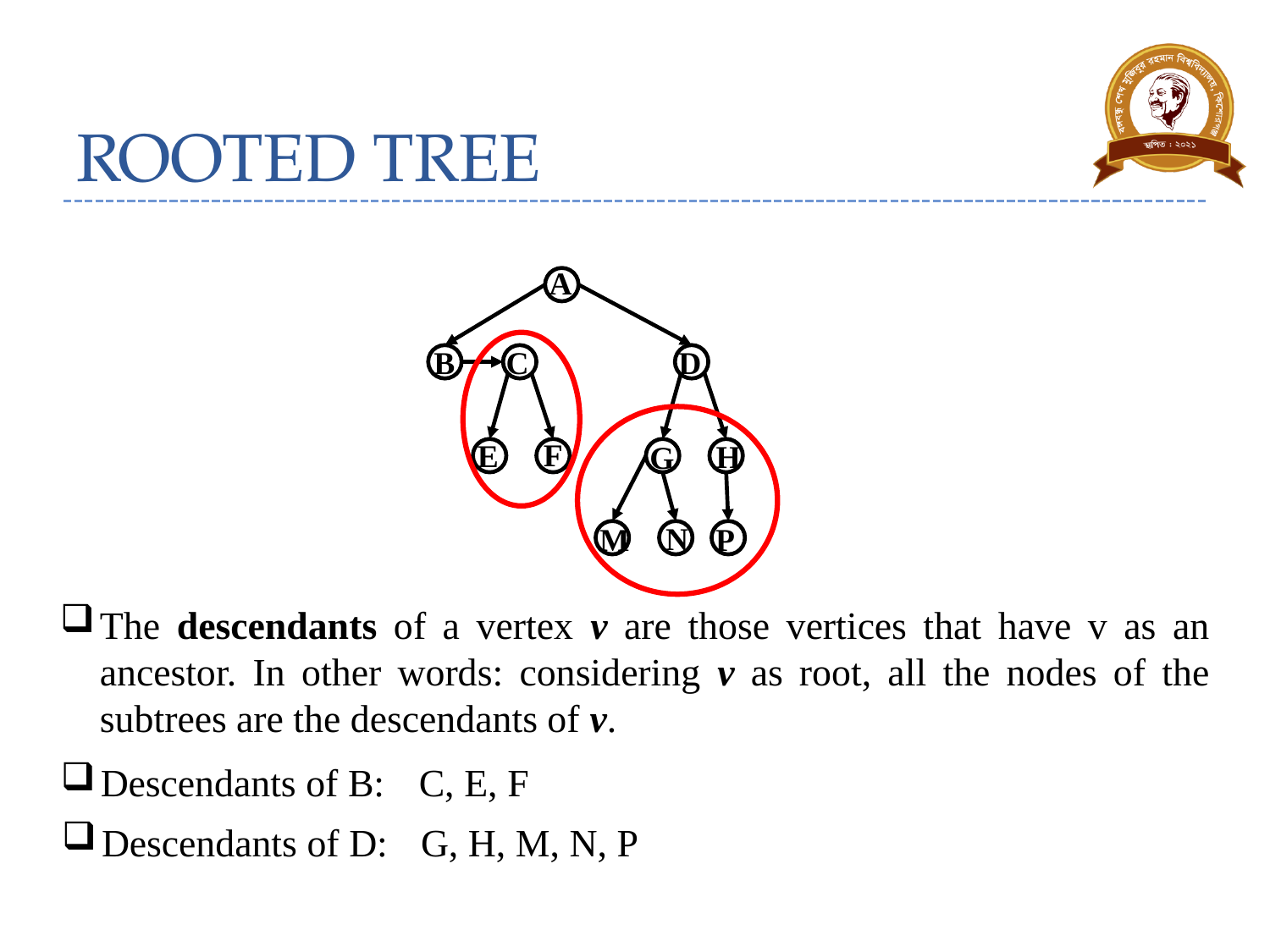

# ROOTED TREE
A

B
D
C

F
E
H
G

N
P
M

The descendants of a vertex v are those vertices that have v as an ancestor. In other words: considering v as root, all the nodes of the subtrees are the descendants of v.
Descendants of B:
C, E, F
G, H, M, N, P
Descendants of D: